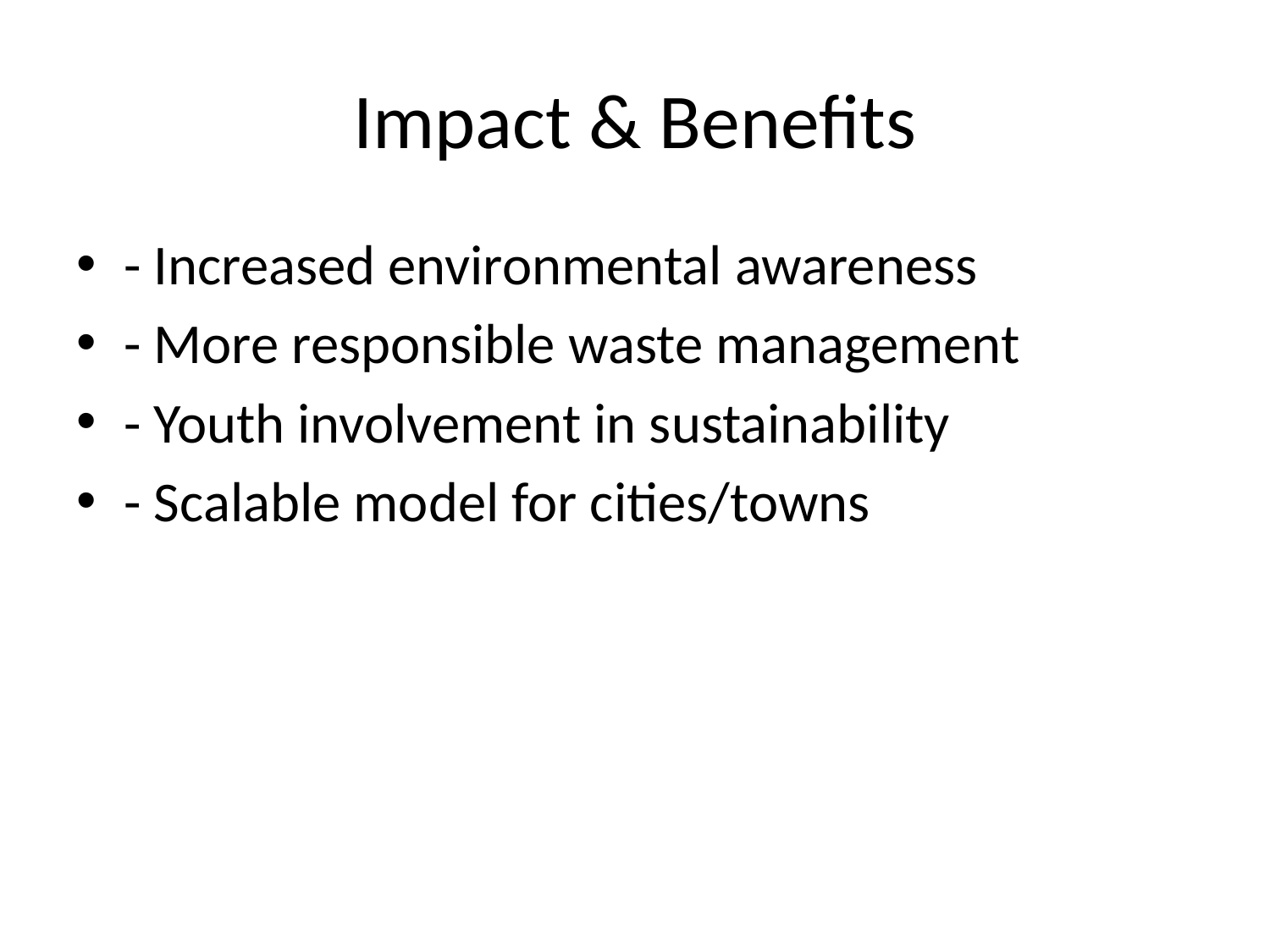

# Impact & Benefits
- Increased environmental awareness
- More responsible waste management
- Youth involvement in sustainability
- Scalable model for cities/towns